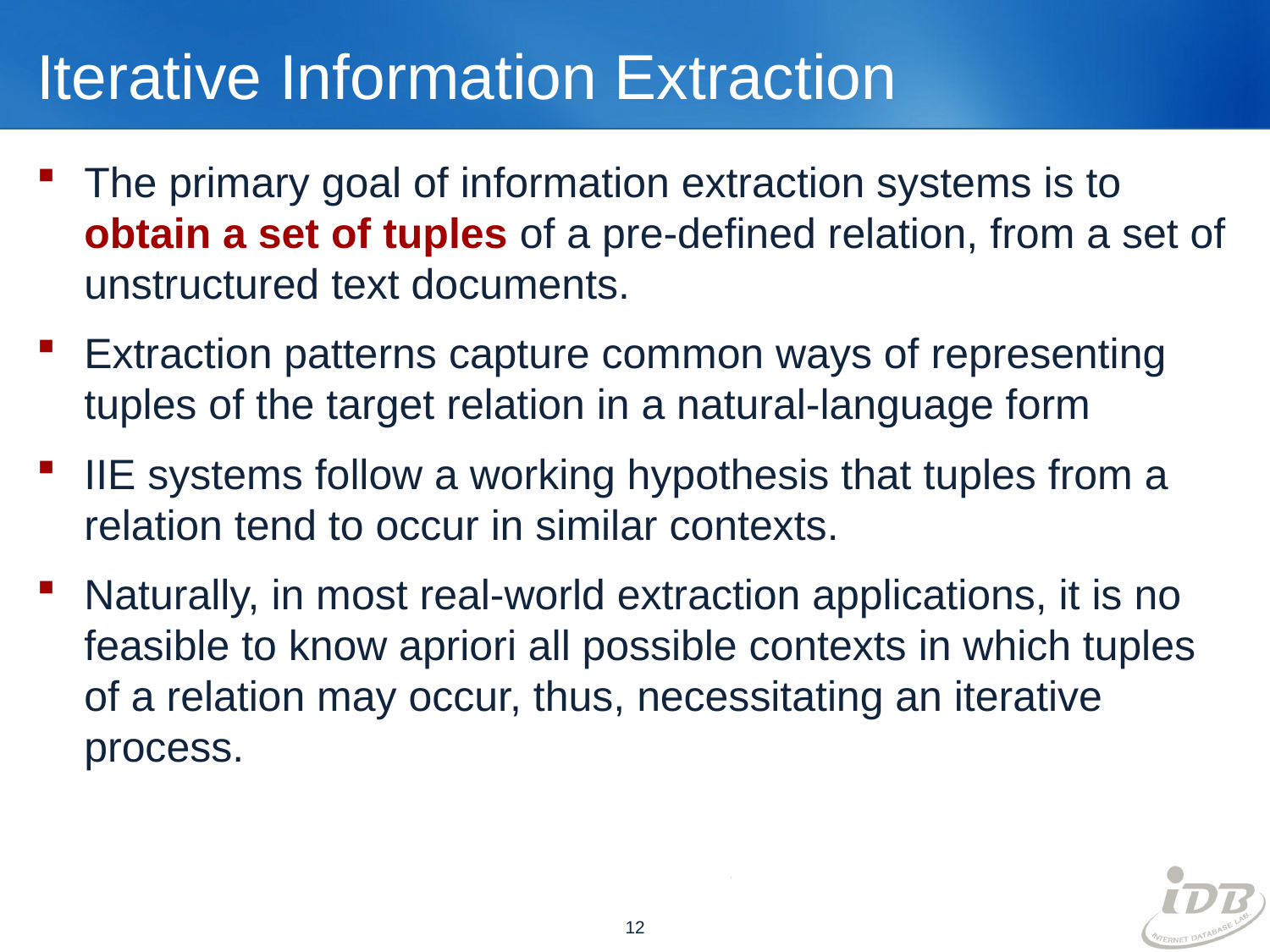

# Iterative Information Extraction
The primary goal of information extraction systems is to obtain a set of tuples of a pre-defined relation, from a set of unstructured text documents.
Extraction patterns capture common ways of representing tuples of the target relation in a natural-language form
IIE systems follow a working hypothesis that tuples from a relation tend to occur in similar contexts.
Naturally, in most real-world extraction applications, it is no feasible to know apriori all possible contexts in which tuples of a relation may occur, thus, necessitating an iterative process.
12